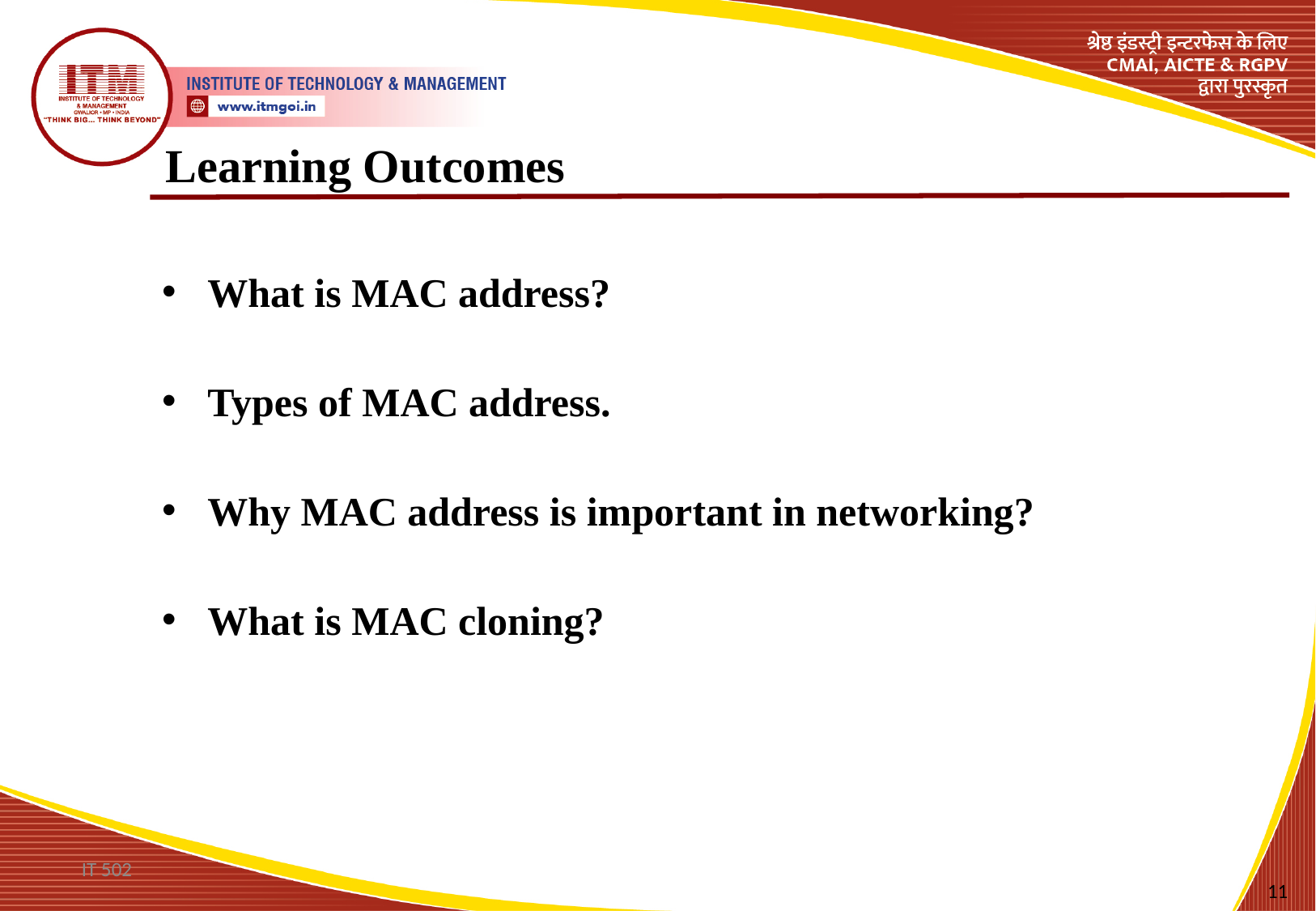

Learning Outcomes
What is MAC address?
Types of MAC address.
Why MAC address is important in networking?
What is MAC cloning?
IT 502
11